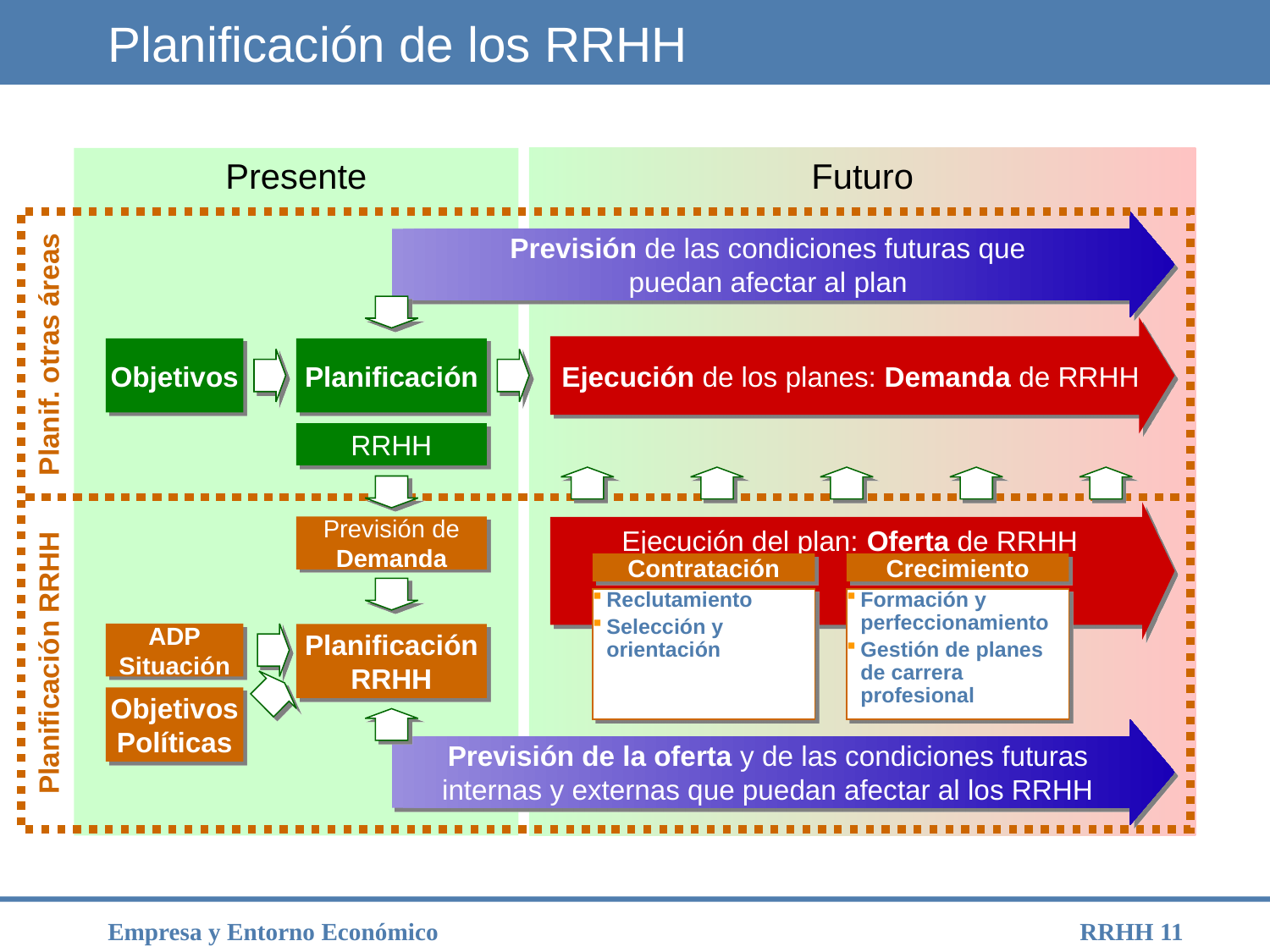

# Planificación de los RRHH
Presente
Futuro

Previsión de las condiciones futuras que
puedan afectar al plan

Ejecución de los planes: Demanda de RRHH
Planif. otras áreas
Objetivos
Planificación

RRHH

Ejecución del plan: Oferta de RRHH
Previsión de
Demanda
Contratación
Reclutamiento
Selección y orientación
Crecimiento
Formación y perfeccionamiento
Gestión de planes de carrera profesional

ADP
Situación

Planificación
RRHH
Planificación RRHH

Objetivos
Políticas

Previsión de la oferta y de las condiciones futuras internas y externas que puedan afectar al los RRHH